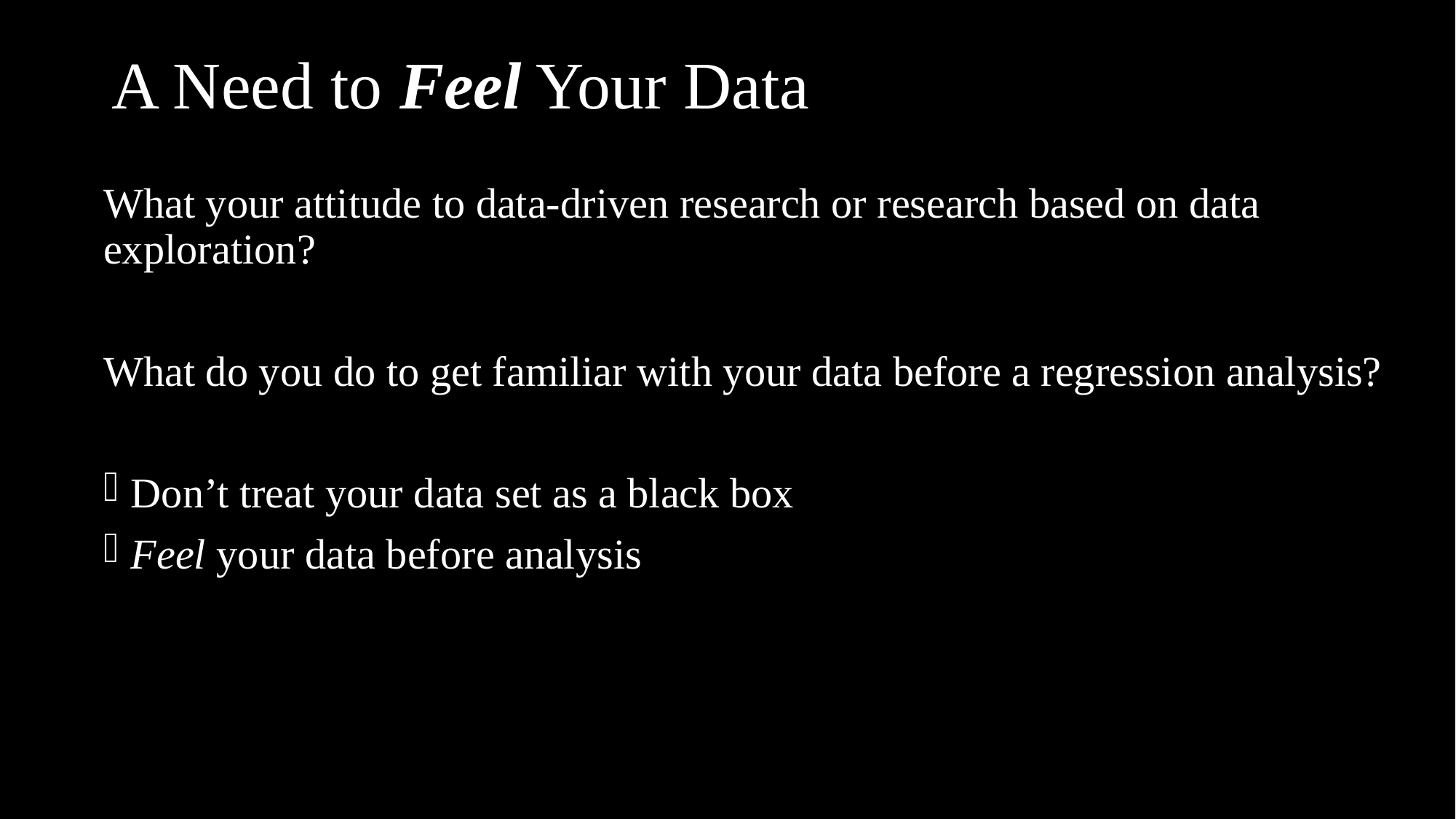

# A Need to Feel Your Data
What your attitude to data-driven research or research based on data exploration?

What do you do to get familiar with your data before a regression analysis?

Don’t treat your data set as a black box
Feel your data before analysis